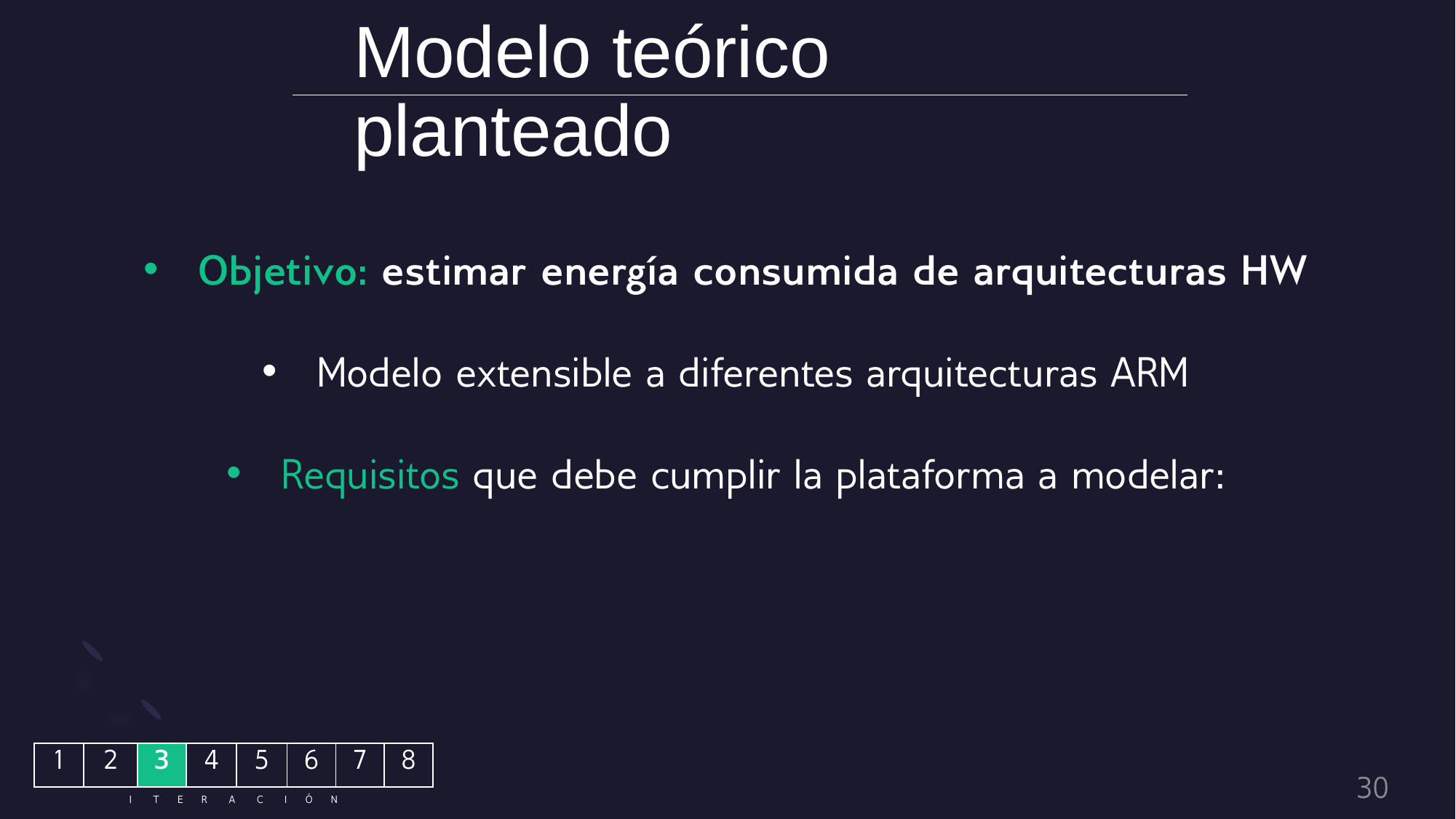

# Modelo teórico planteado
Objetivo: estimar energía consumida de arquitecturas HW
Modelo extensible a diferentes arquitecturas ARM
Requisitos que debe cumplir la plataforma a modelar:
| 1 | 2 | 3 | 4 | 5 | 6 | 7 | 8 |
| --- | --- | --- | --- | --- | --- | --- | --- |
30
I       T      E      R       A       C       I      Ó      N